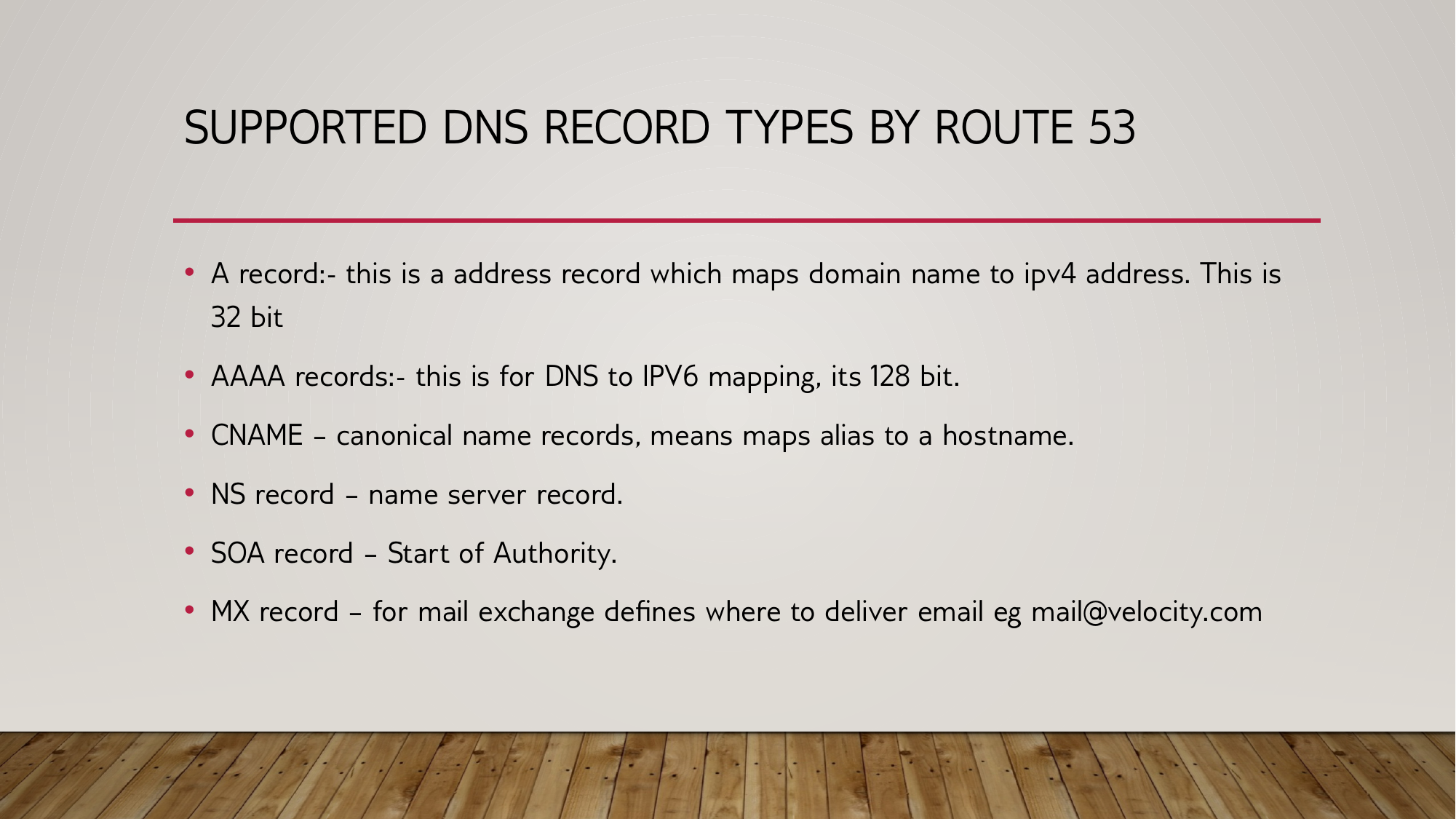

# Supported DNS record types by route 53
A record:- this is a address record which maps domain name to ipv4 address. This is 32 bit
AAAA records:- this is for DNS to IPV6 mapping, its 128 bit.
CNAME – canonical name records, means maps alias to a hostname.
NS record – name server record.
SOA record – Start of Authority.
MX record – for mail exchange defines where to deliver email eg mail@velocity.com